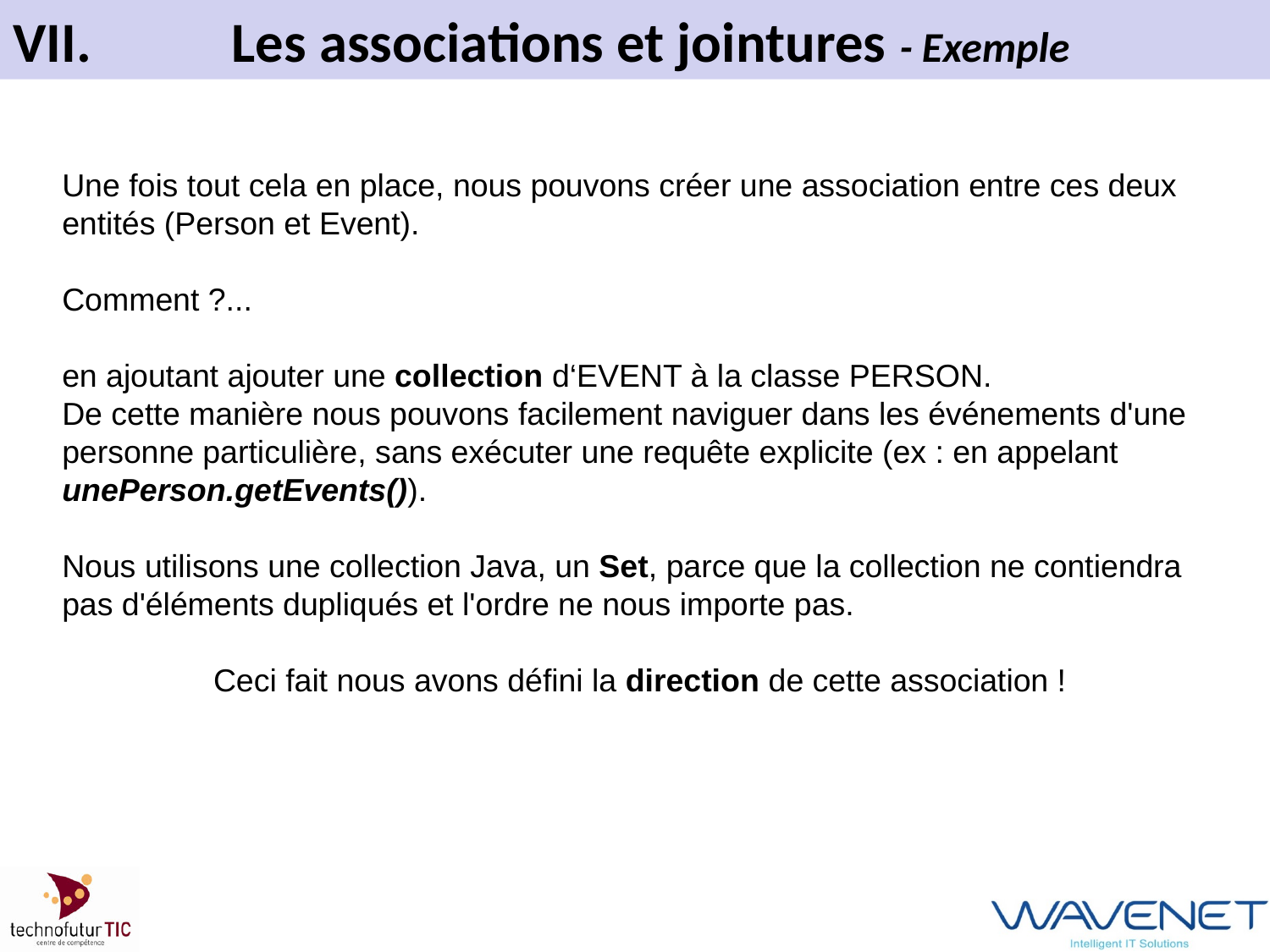

# VII.		 Les associations et jointures - Exemple
Une fois tout cela en place, nous pouvons créer une association entre ces deux entités (Person et Event).

Comment ?...

en ajoutant ajouter une collection d‘EVENT à la classe PERSON.
De cette manière nous pouvons facilement naviguer dans les événements d'une
personne particulière, sans exécuter une requête explicite (ex : en appelant
unePerson.getEvents()).

Nous utilisons une collection Java, un Set, parce que la collection ne contiendra pas d'éléments dupliqués et l'ordre ne nous importe pas.

Ceci fait nous avons défini la direction de cette association !